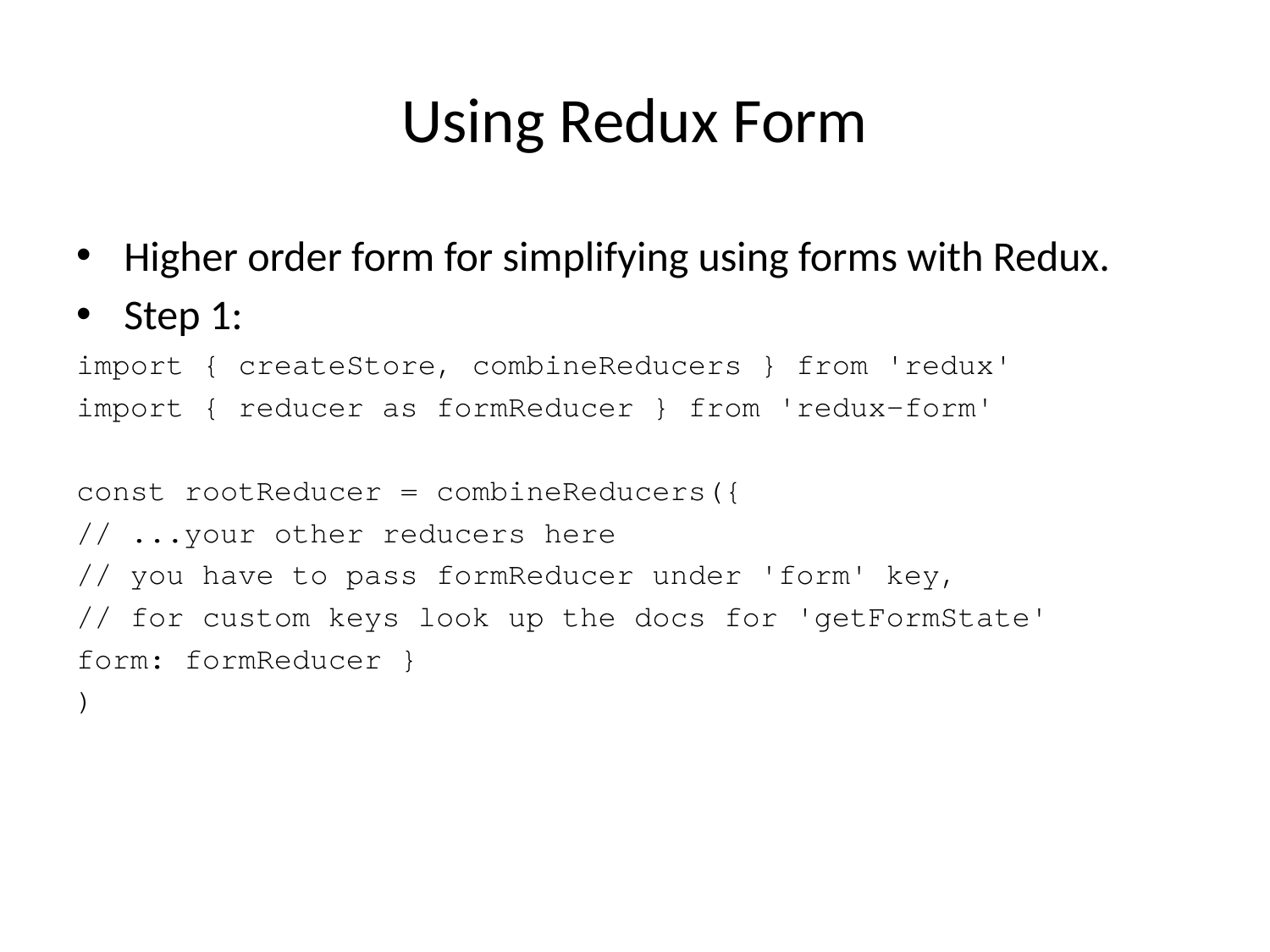

# Using Redux Form
Higher order form for simplifying using forms with Redux.
Step 1:
import { createStore, combineReducers } from 'redux'
import { reducer as formReducer } from 'redux-form'

const rootReducer = combineReducers({
// ...your other reducers here
// you have to pass formReducer under 'form' key,
// for custom keys look up the docs for 'getFormState'
form: formReducer }
)